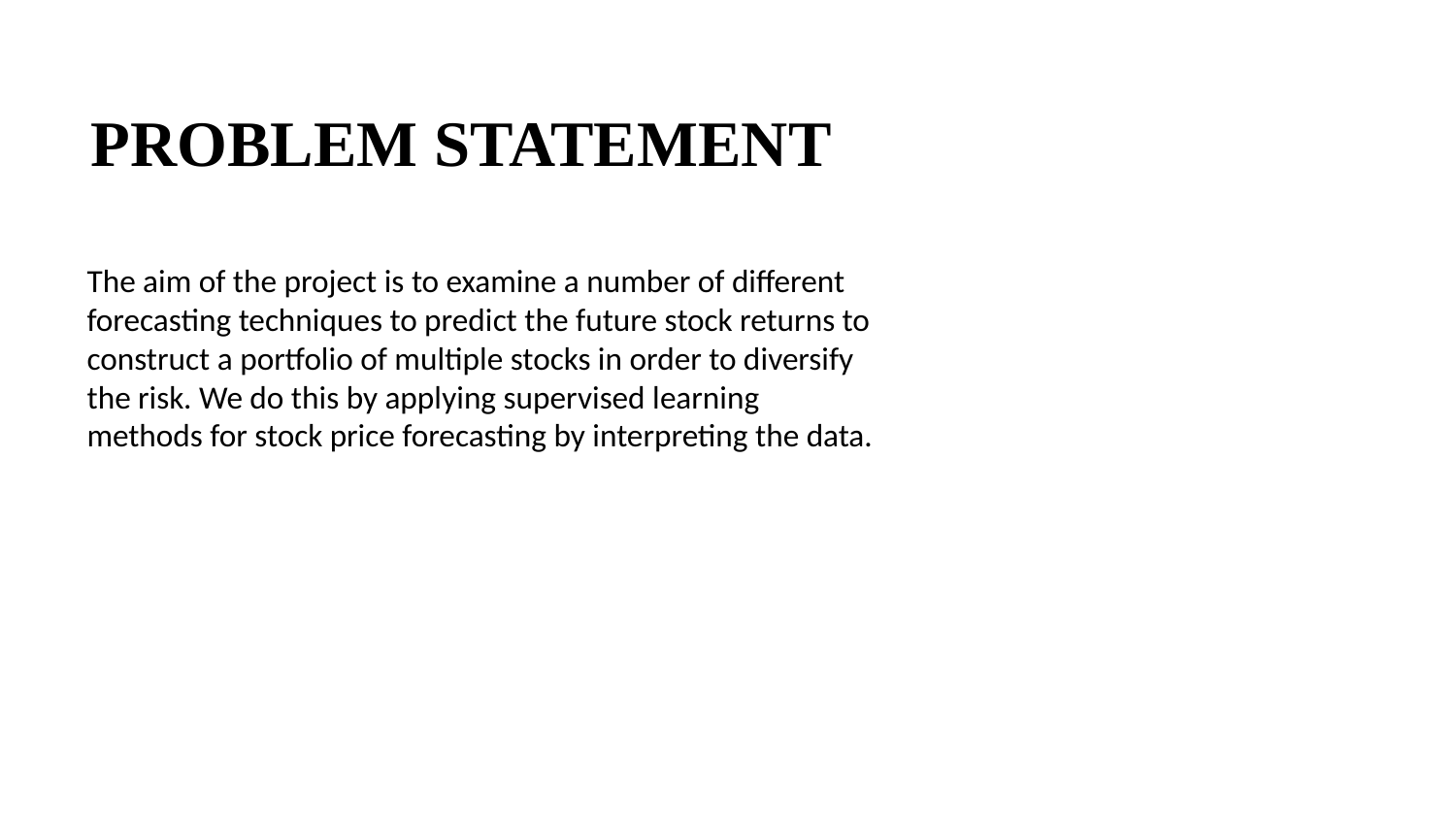

PROBLEM STATEMENT
The aim of the project is to examine a number of different forecasting techniques to predict the future stock returns to construct a portfolio of multiple stocks in order to diversify the risk. We do this by applying supervised learning methods for stock price forecasting by interpreting the data.